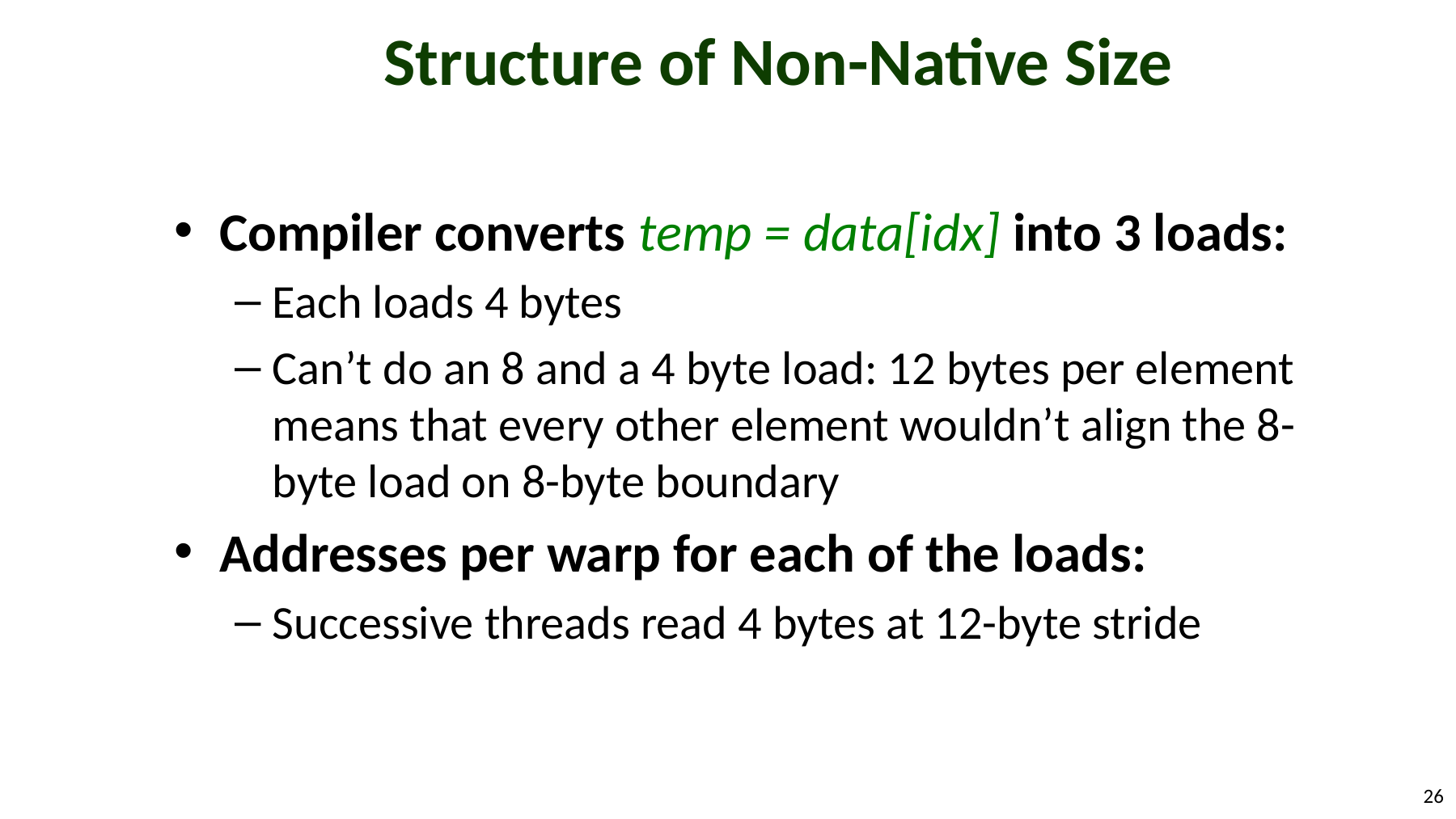

# Structure of Non-Native Size
Compiler converts temp = data[idx] into 3 loads:
Each loads 4 bytes
Can’t do an 8 and a 4 byte load: 12 bytes per element means that every other element wouldn’t align the 8-byte load on 8-byte boundary
Addresses per warp for each of the loads:
Successive threads read 4 bytes at 12-byte stride
26
© 2012, NVIDIA